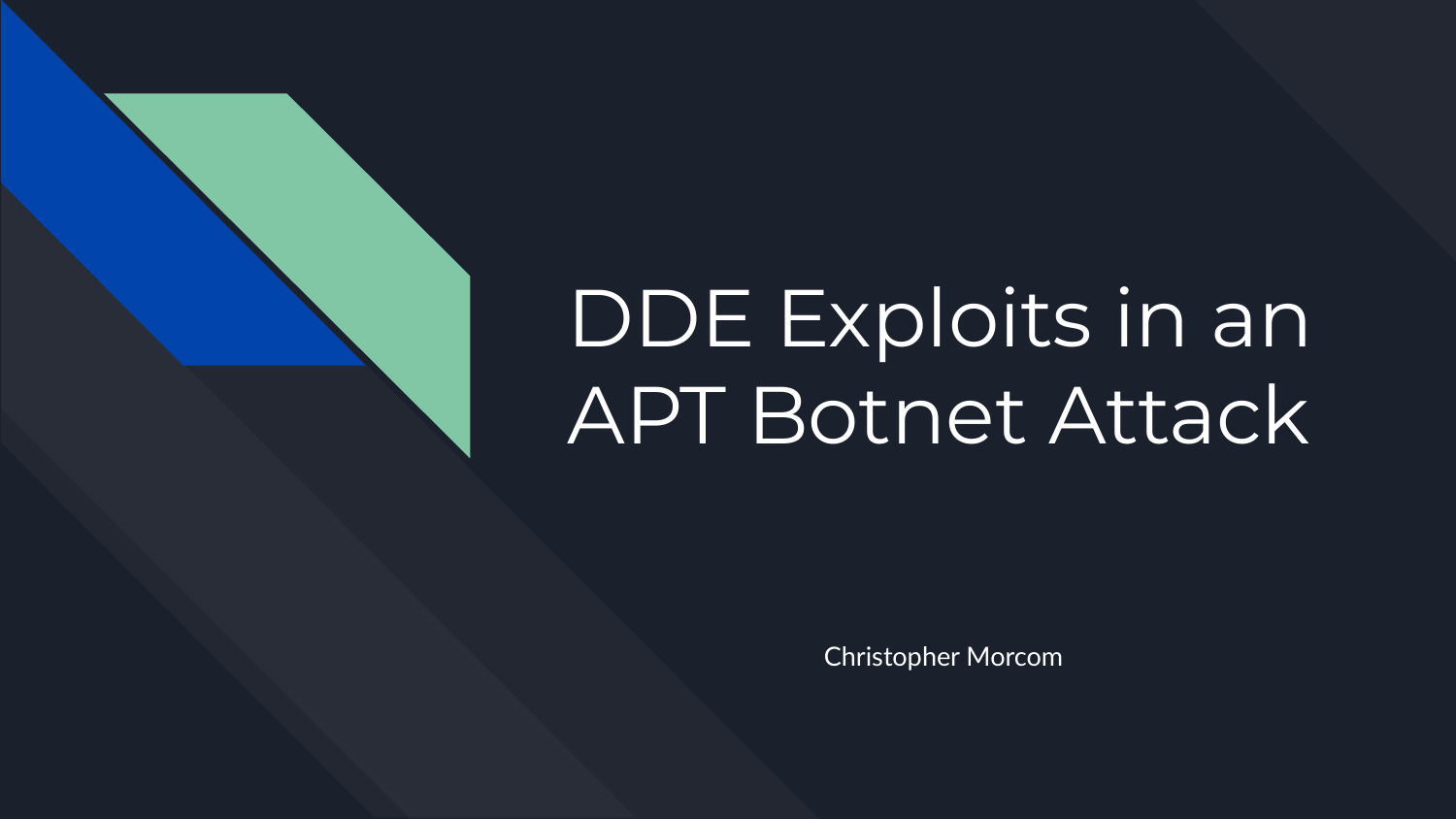

# DDE Exploits in an APT Botnet Attack
Christopher Morcom